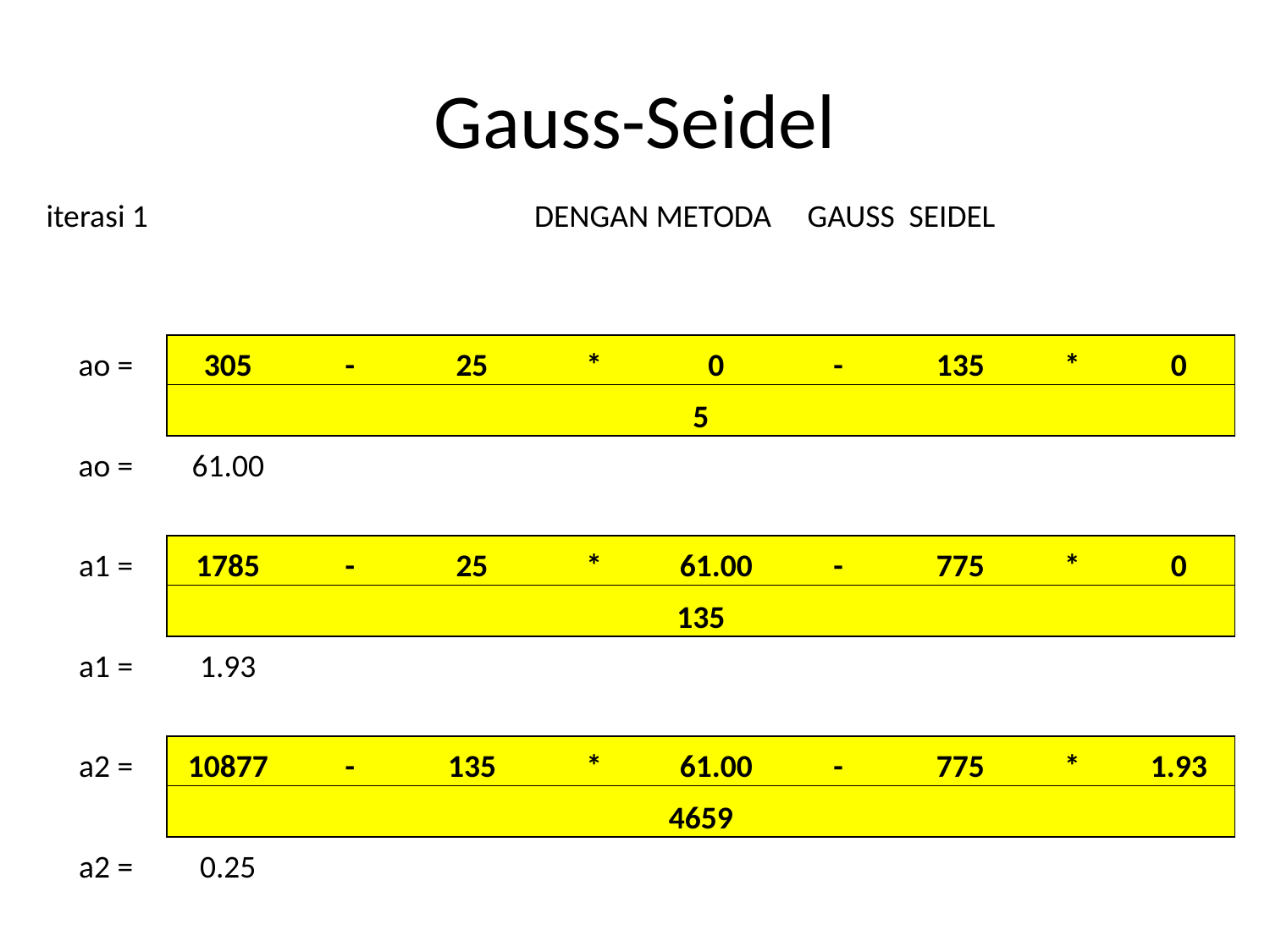

# Gauss-Seidel
| iterasi 1 |  |  |  | DENGAN METODA GAUSS SEIDEL |  |  |  |  |  |
| --- | --- | --- | --- | --- | --- | --- | --- | --- | --- |
|  |  |  |  |  |  |  |  |  |  |
|  |  |  |  |  |  |  |  |  |  |
| ao = | 305 | - | 25 | \* | 0 | - | 135 | \* | 0 |
|  | 5 |  |  |  |  |  |  |  |  |
| ao = | 61.00 |  |  |  |  |  |  |  |  |
|  |  |  |  |  |  |  |  |  |  |
| a1 = | 1785 | - | 25 | \* | 61.00 | - | 775 | \* | 0 |
|  | 135 |  |  |  |  |  |  |  |  |
| a1 = | 1.93 |  |  |  |  |  |  |  |  |
|  |  |  |  |  |  |  |  |  |  |
| a2 = | 10877 | - | 135 | \* | 61.00 | - | 775 | \* | 1.93 |
|  | 4659 |  |  |  |  |  |  |  |  |
| a2 = | 0.25 |  |  |  |  |  |  |  |  |